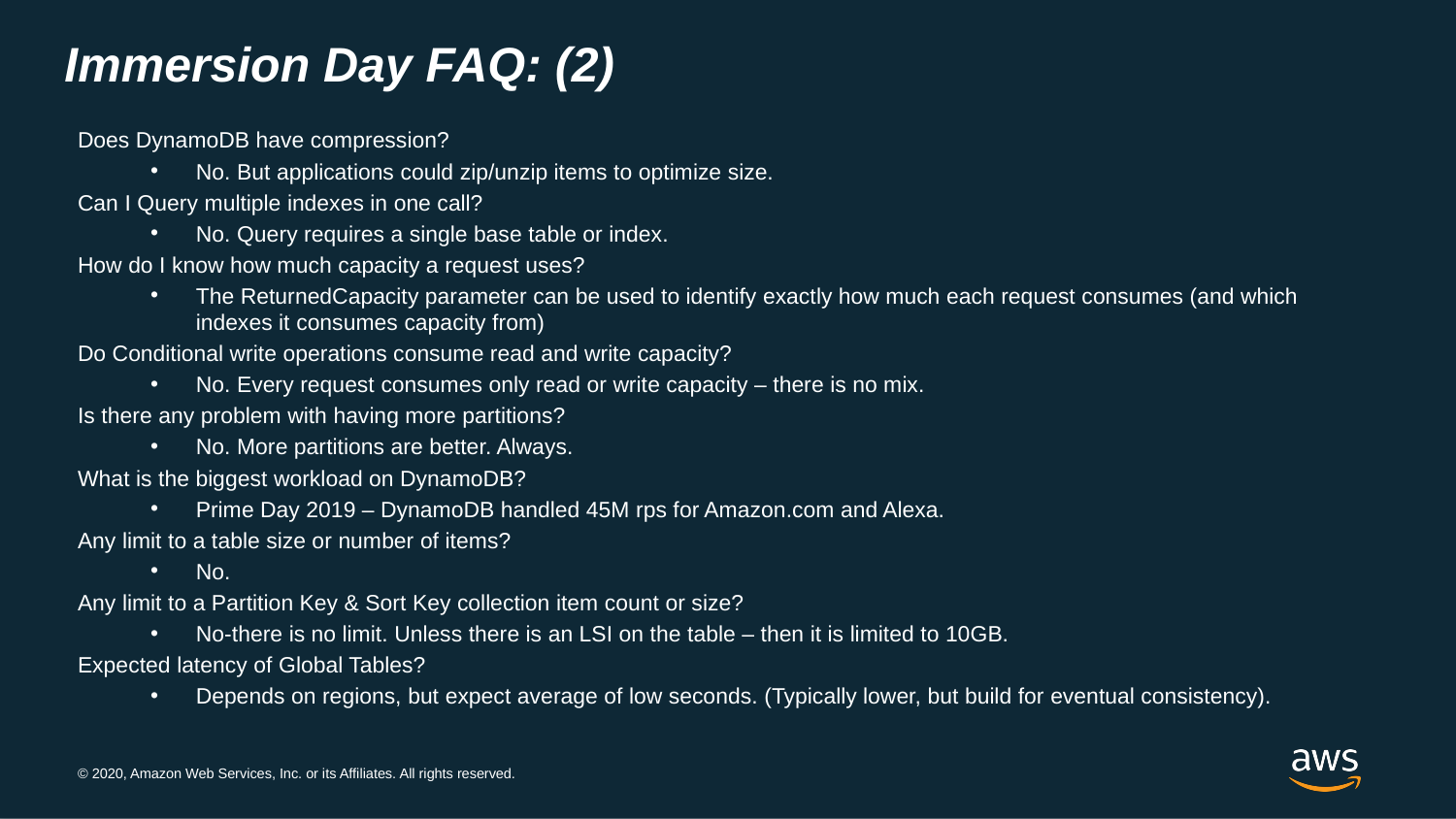

Immersion Day FAQ: (2)

Does DynamoDB have compression?
No. But applications could zip/unzip items to optimize size.
Can I Query multiple indexes in one call?
No. Query requires a single base table or index.
How do I know how much capacity a request uses?
The ReturnedCapacity parameter can be used to identify exactly how much each request consumes (and which indexes it consumes capacity from)
Do Conditional write operations consume read and write capacity?
No. Every request consumes only read or write capacity – there is no mix.
Is there any problem with having more partitions?
No. More partitions are better. Always.
What is the biggest workload on DynamoDB?
Prime Day 2019 – DynamoDB handled 45M rps for Amazon.com and Alexa.
Any limit to a table size or number of items?
No.
Any limit to a Partition Key & Sort Key collection item count or size?
No-there is no limit. Unless there is an LSI on the table – then it is limited to 10GB.
Expected latency of Global Tables?
Depends on regions, but expect average of low seconds. (Typically lower, but build for eventual consistency).